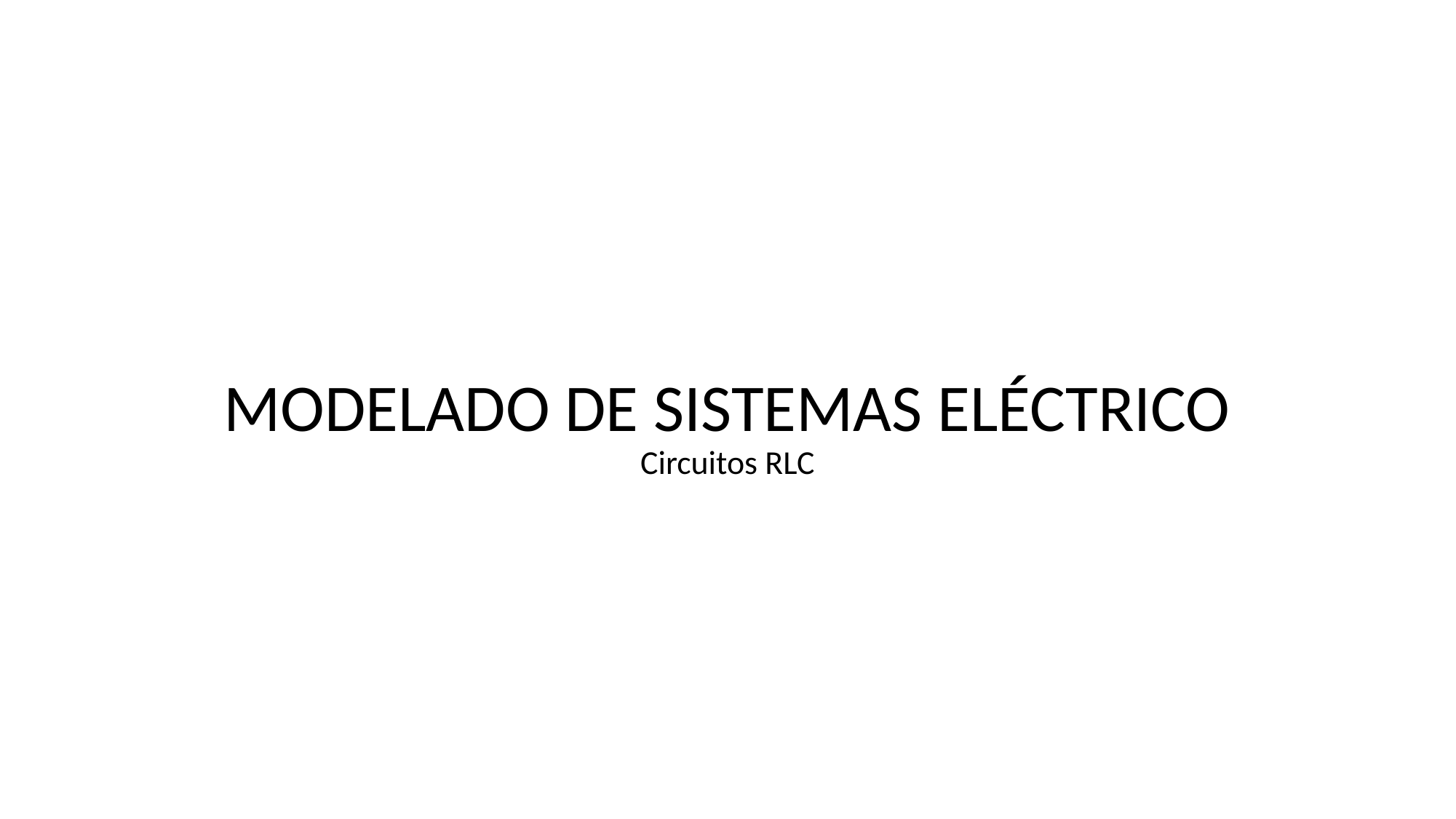

# MODELADO DE SISTEMAS ELÉCTRICO Circuitos RLC